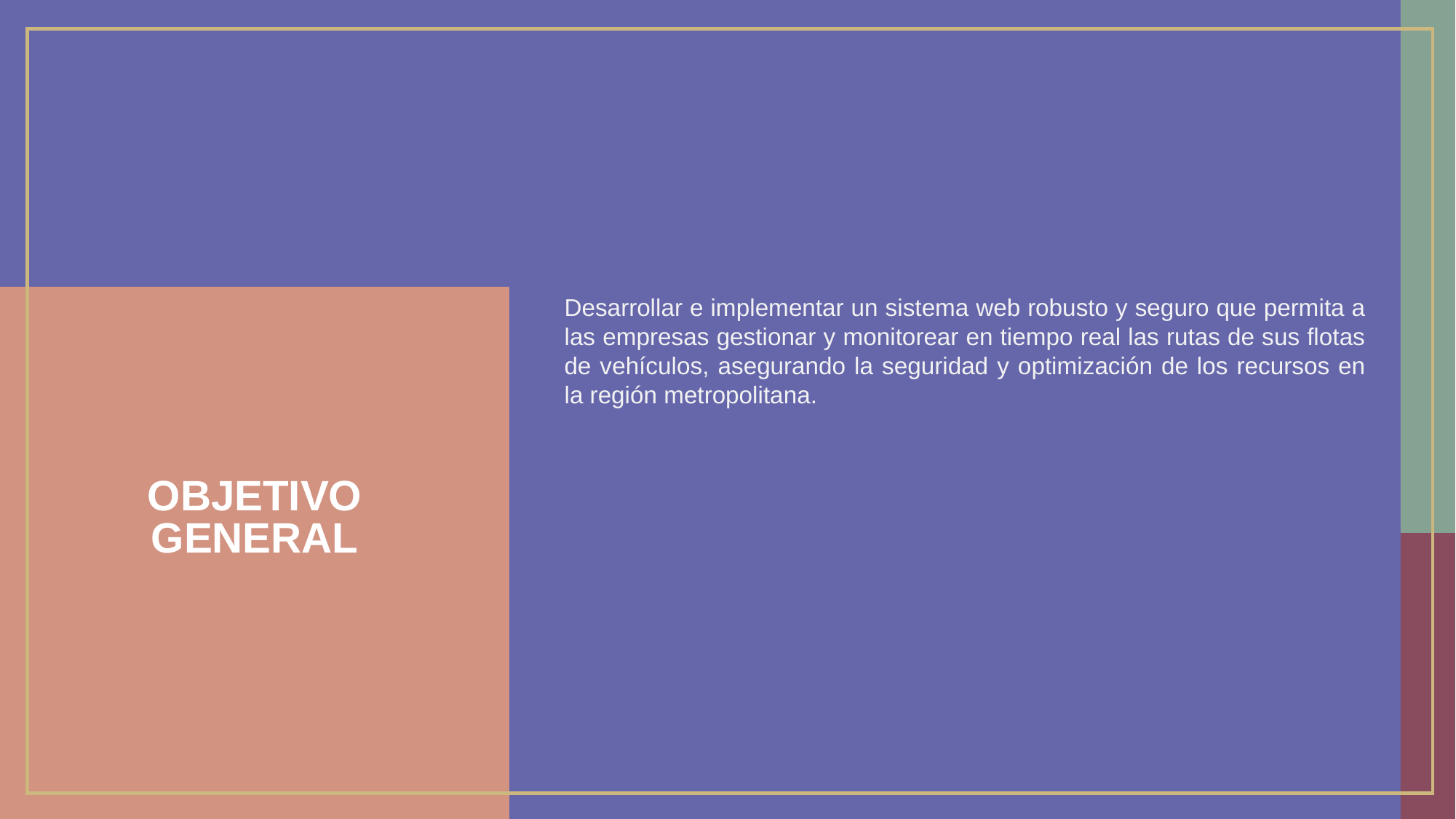

Desarrollar e implementar un sistema web robusto y seguro que permita a las empresas gestionar y monitorear en tiempo real las rutas de sus flotas de vehículos, asegurando la seguridad y optimización de los recursos en la región metropolitana.
# OBJETIVO GENERAL